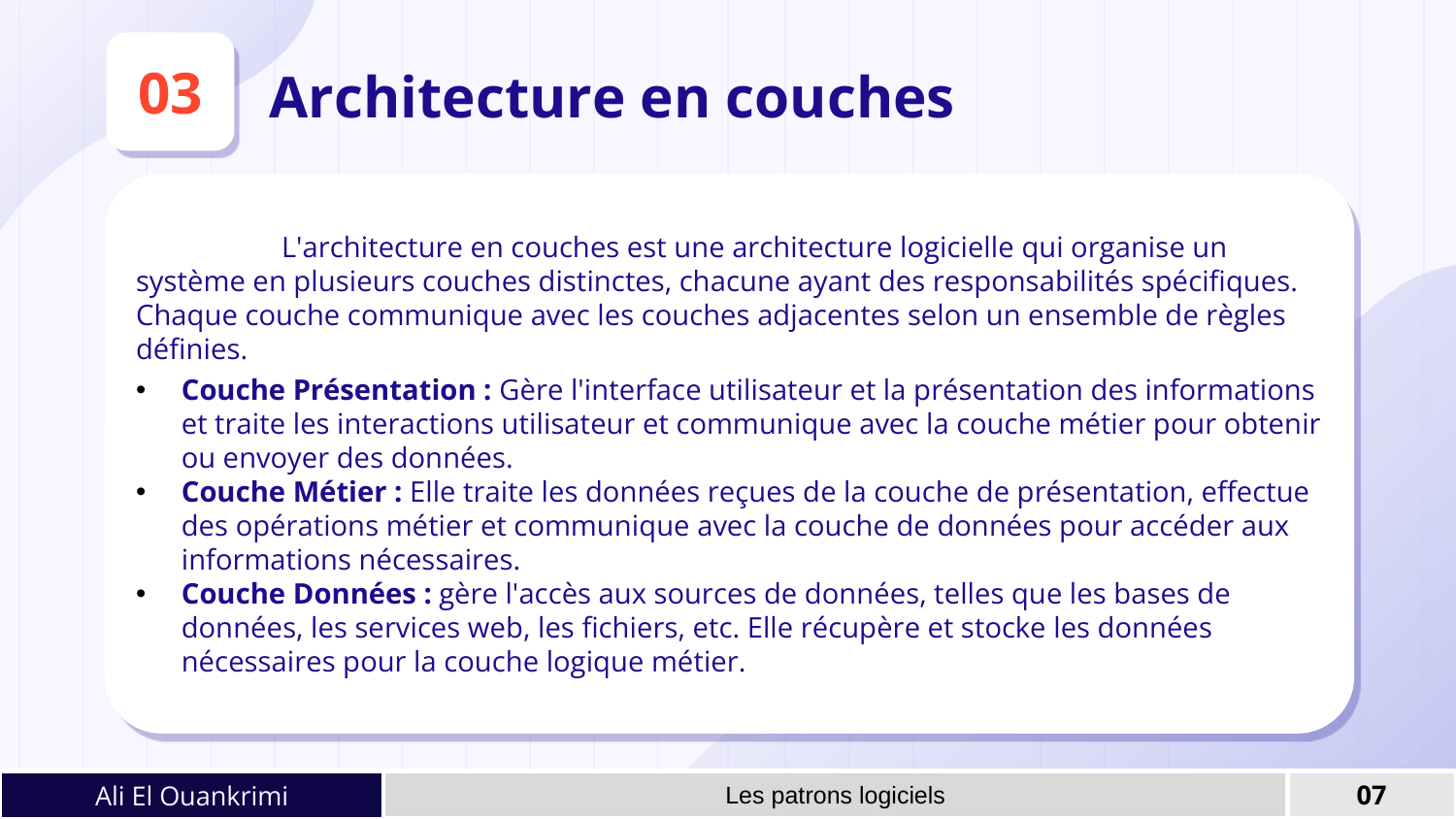

03

Architecture en couches

	L'architecture en couches est une architecture logicielle qui organise un système en plusieurs couches distinctes, chacune ayant des responsabilités spécifiques. Chaque couche communique avec les couches adjacentes selon un ensemble de règles définies.

Couche Présentation : Gère l'interface utilisateur et la présentation des informations et traite les interactions utilisateur et communique avec la couche métier pour obtenir ou envoyer des données.
Couche Métier : Elle traite les données reçues de la couche de présentation, effectue des opérations métier et communique avec la couche de données pour accéder aux informations nécessaires.
Couche Données : gère l'accès aux sources de données, telles que les bases de données, les services web, les fichiers, etc. Elle récupère et stocke les données nécessaires pour la couche logique métier.

Ali El Ouankrimi
Les patrons logiciels
07